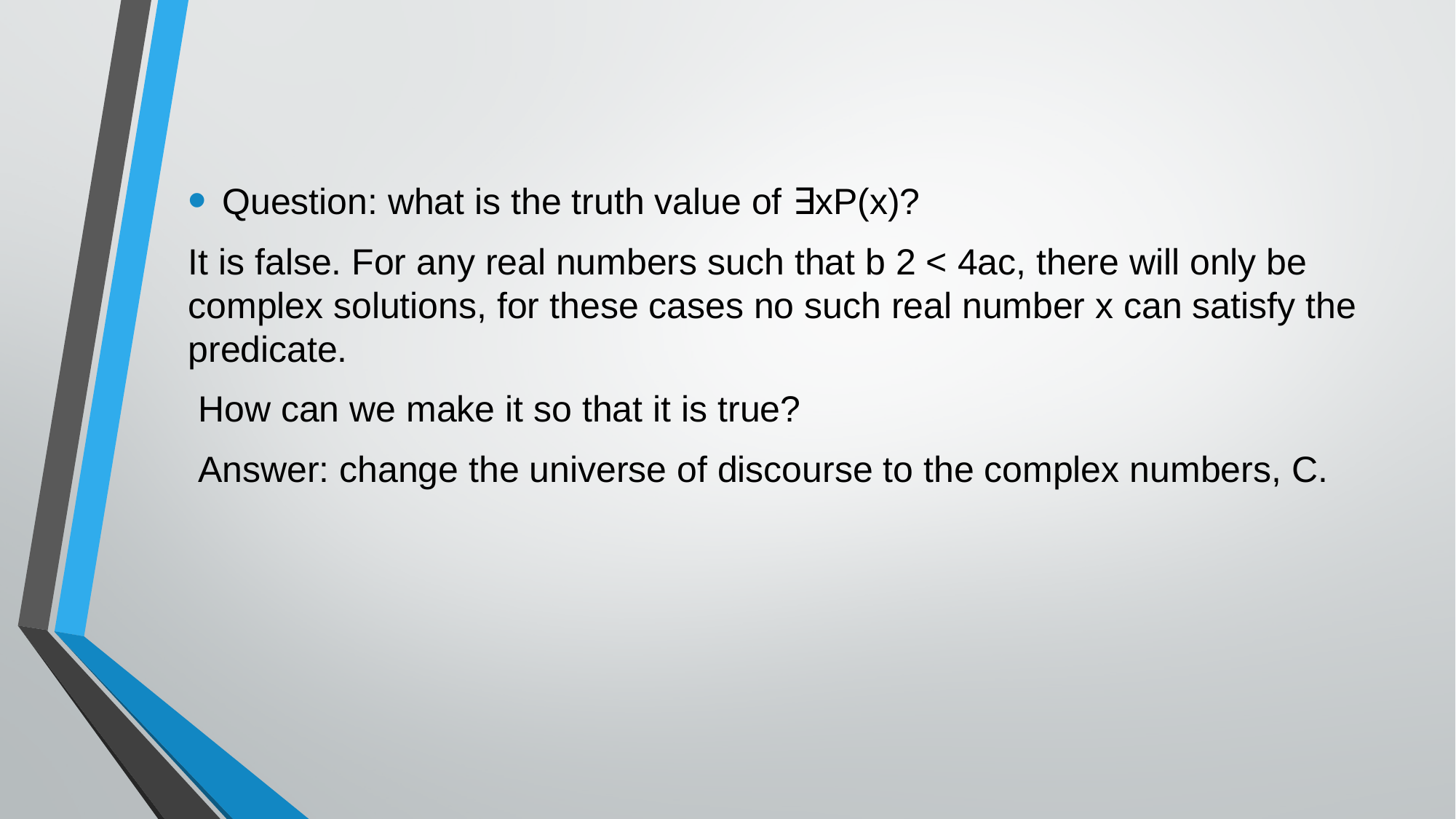

Question: what is the truth value of ∃xP(x)?
It is false. For any real numbers such that b 2 < 4ac, there will only be complex solutions, for these cases no such real number x can satisfy the predicate.
 How can we make it so that it is true?
 Answer: change the universe of discourse to the complex numbers, C.